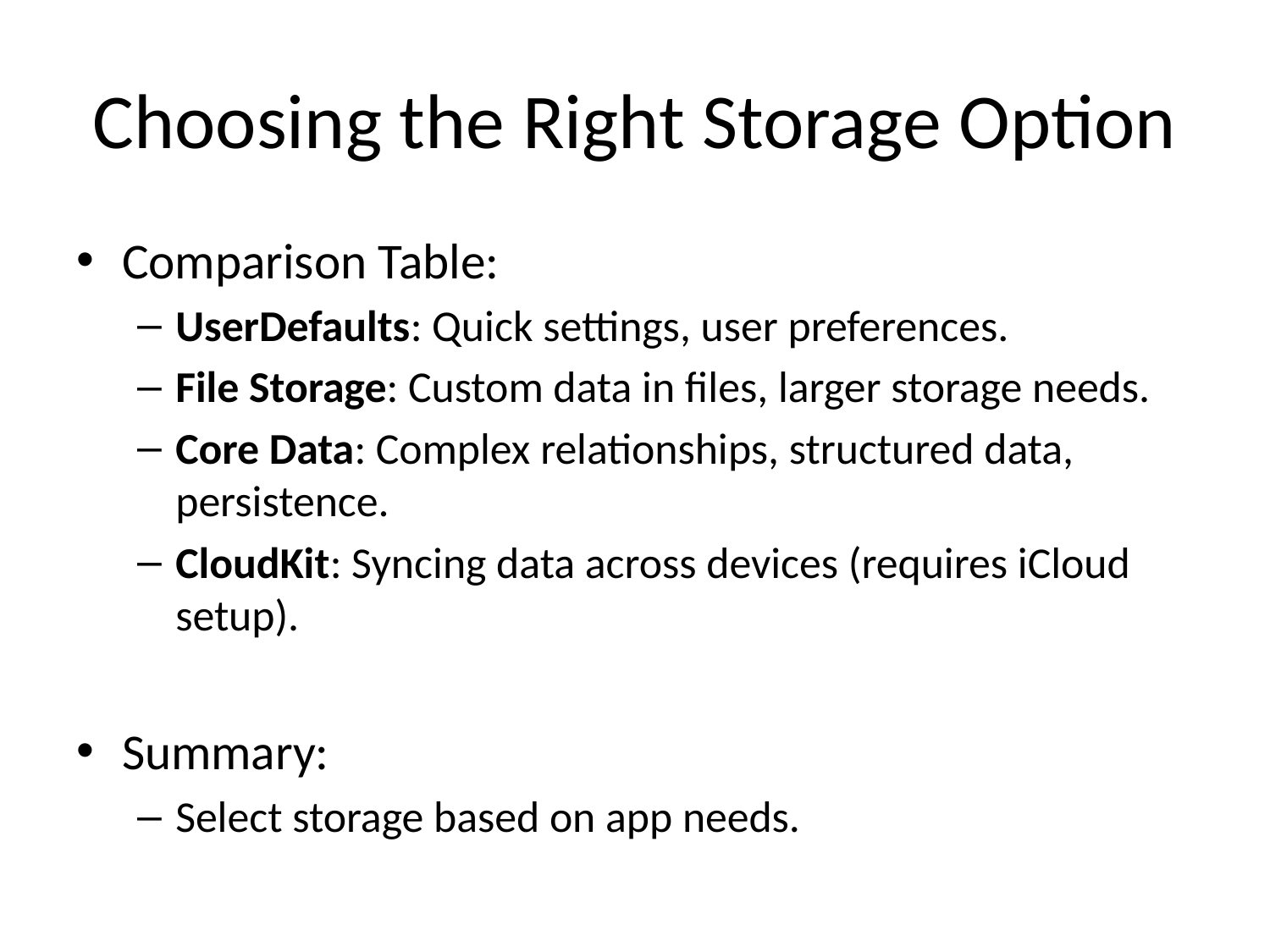

# Choosing the Right Storage Option
Comparison Table:
UserDefaults: Quick settings, user preferences.
File Storage: Custom data in files, larger storage needs.
Core Data: Complex relationships, structured data, persistence.
CloudKit: Syncing data across devices (requires iCloud setup).

Summary:
Select storage based on app needs.